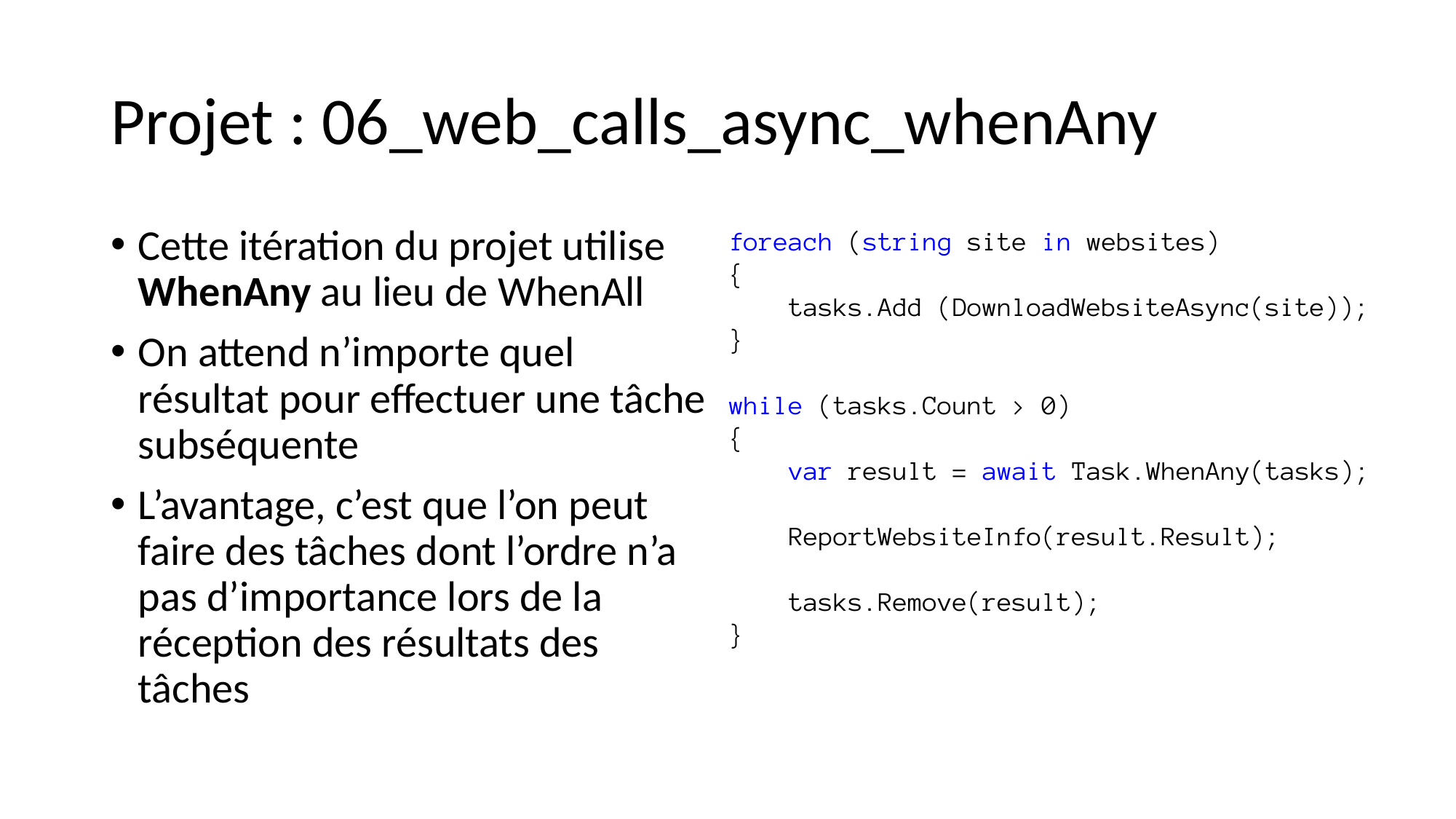

# Projet : 06_web_calls_async_whenAny
Cette itération du projet utilise WhenAny au lieu de WhenAll
On attend n’importe quel résultat pour effectuer une tâche subséquente
L’avantage, c’est que l’on peut faire des tâches dont l’ordre n’a pas d’importance lors de la réception des résultats des tâches
foreach (string site in websites)
{
    tasks.Add (DownloadWebsiteAsync(site));
}

while (tasks.Count > 0)
{
    var result = await Task.WhenAny(tasks);

    ReportWebsiteInfo(result.Result);

    tasks.Remove(result);
}